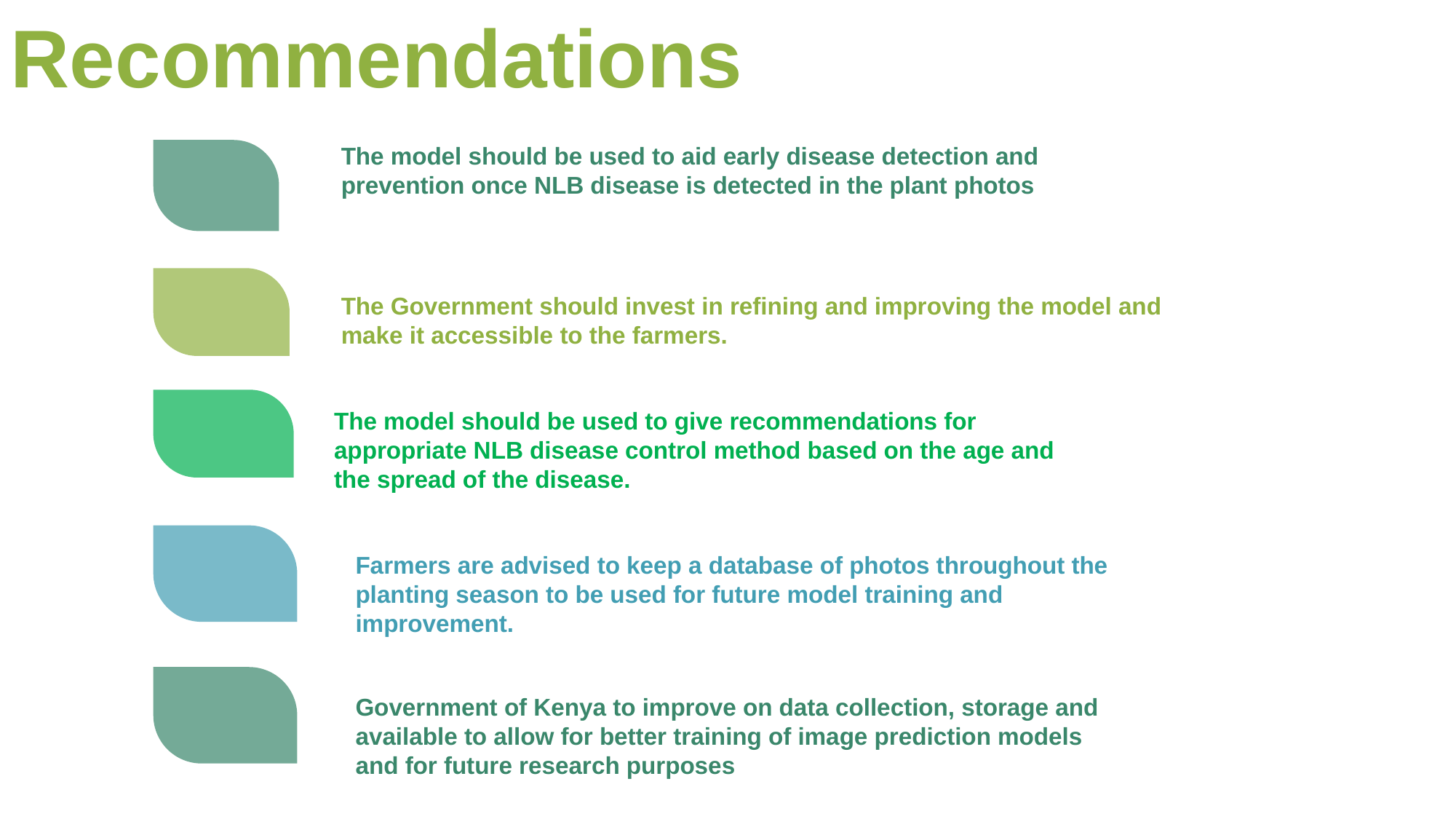

Recommendations
The model should be used to aid early disease detection and prevention once NLB disease is detected in the plant photos

The Government should invest in refining and improving the model and make it accessible to the farmers.

The model should be used to give recommendations for appropriate NLB disease control method based on the age and the spread of the disease.

Farmers are advised to keep a database of photos throughout the planting season to be used for future model training and improvement.

Government of Kenya to improve on data collection, storage and available to allow for better training of image prediction models and for future research purposes